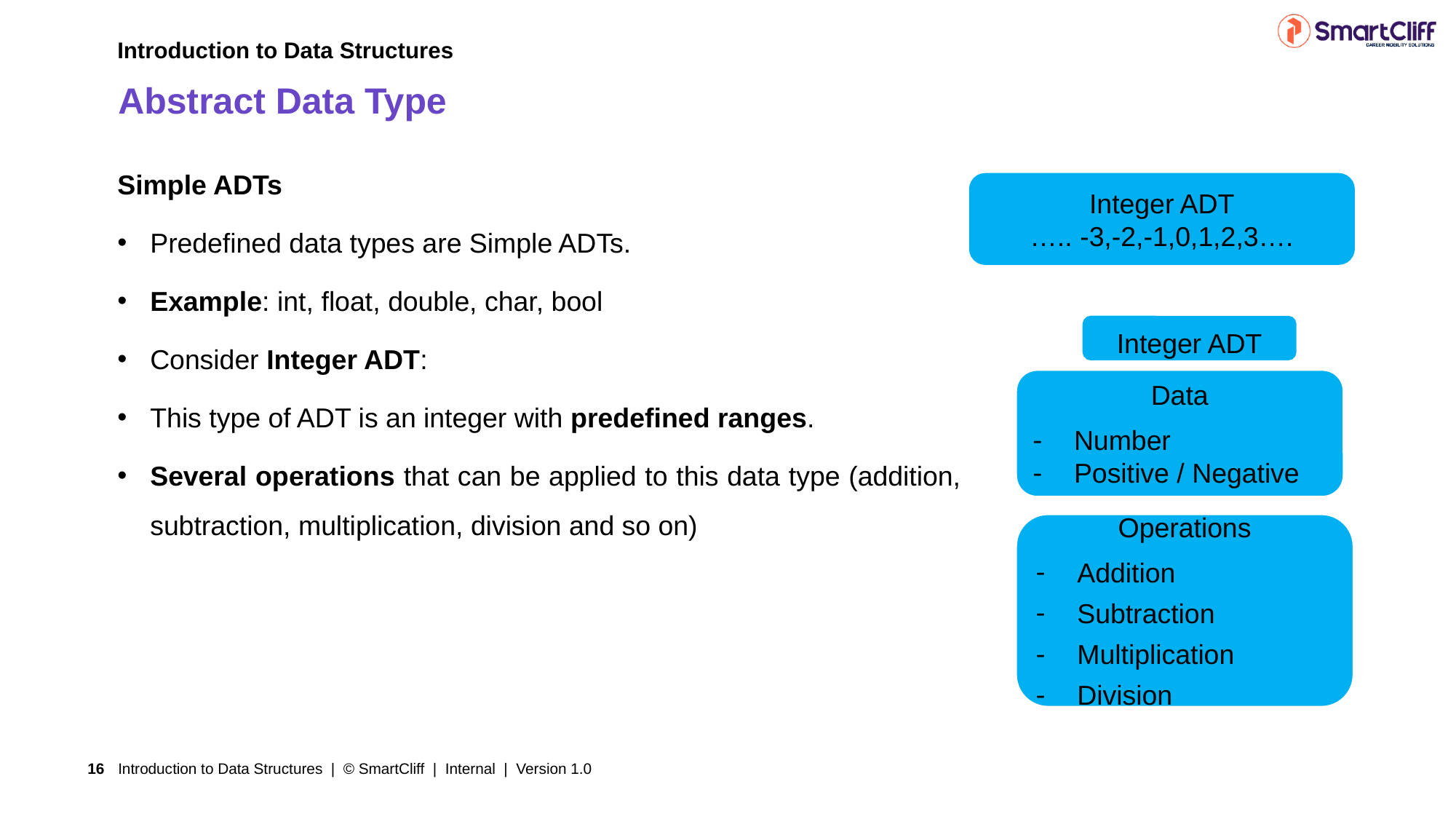

Introduction to Data Structures

# Abstract Data Type
Simple ADTs
Predefined data types are Simple ADTs.
Example: int, float, double, char, bool
Consider Integer ADT:
This type of ADT is an integer with predefined ranges.
Several operations that can be applied to this data type (addition, subtraction, multiplication, division and so on)

Integer ADT
….. -3,-2,-1,0,1,2,3….
Integer ADT
Data
Number
Positive / Negative
Operations
Addition
Subtraction
Multiplication
Division
16
Introduction to Data Structures  |  © SmartCliff  |  Internal  |  Version 1.0